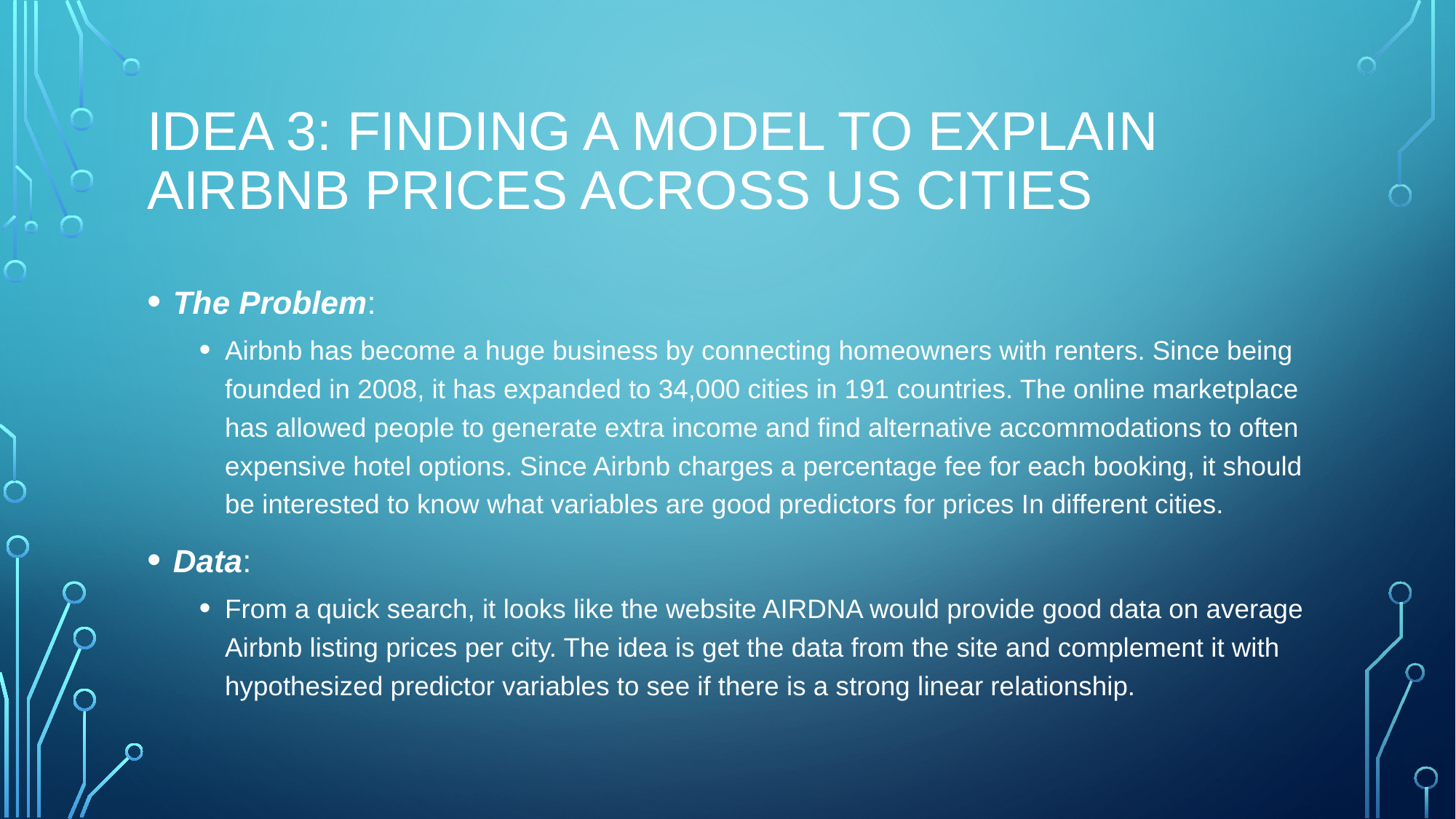

# IDEA 3: Finding A model to explain AIRBNB PRICES ACROSS US CITIES
The Problem:
Airbnb has become a huge business by connecting homeowners with renters. Since being founded in 2008, it has expanded to 34,000 cities in 191 countries. The online marketplace has allowed people to generate extra income and find alternative accommodations to often expensive hotel options. Since Airbnb charges a percentage fee for each booking, it should be interested to know what variables are good predictors for prices In different cities.
Data:
From a quick search, it looks like the website AIRDNA would provide good data on average Airbnb listing prices per city. The idea is get the data from the site and complement it with hypothesized predictor variables to see if there is a strong linear relationship.